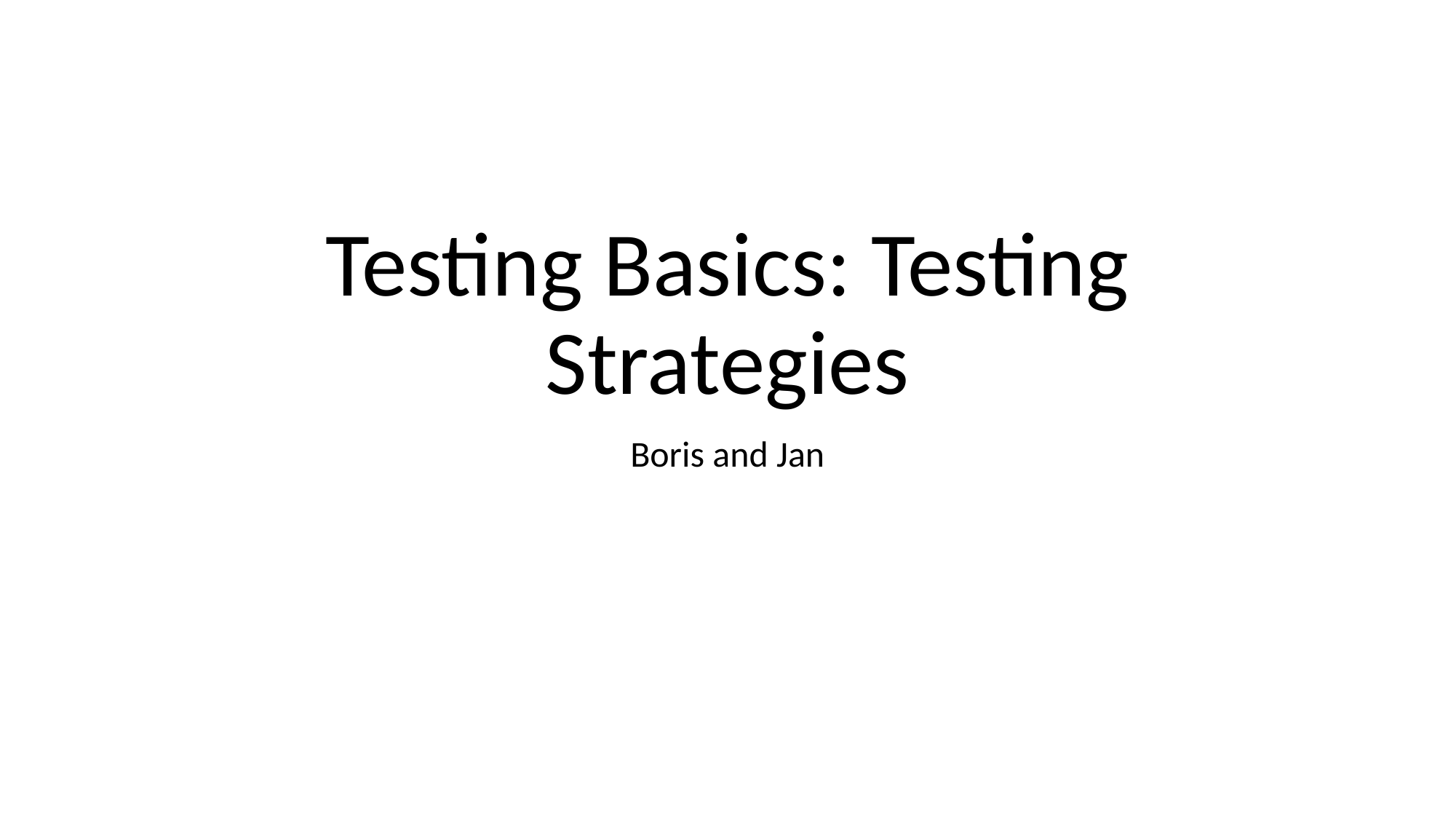

# Testing Basics: Testing Strategies
Boris and Jan